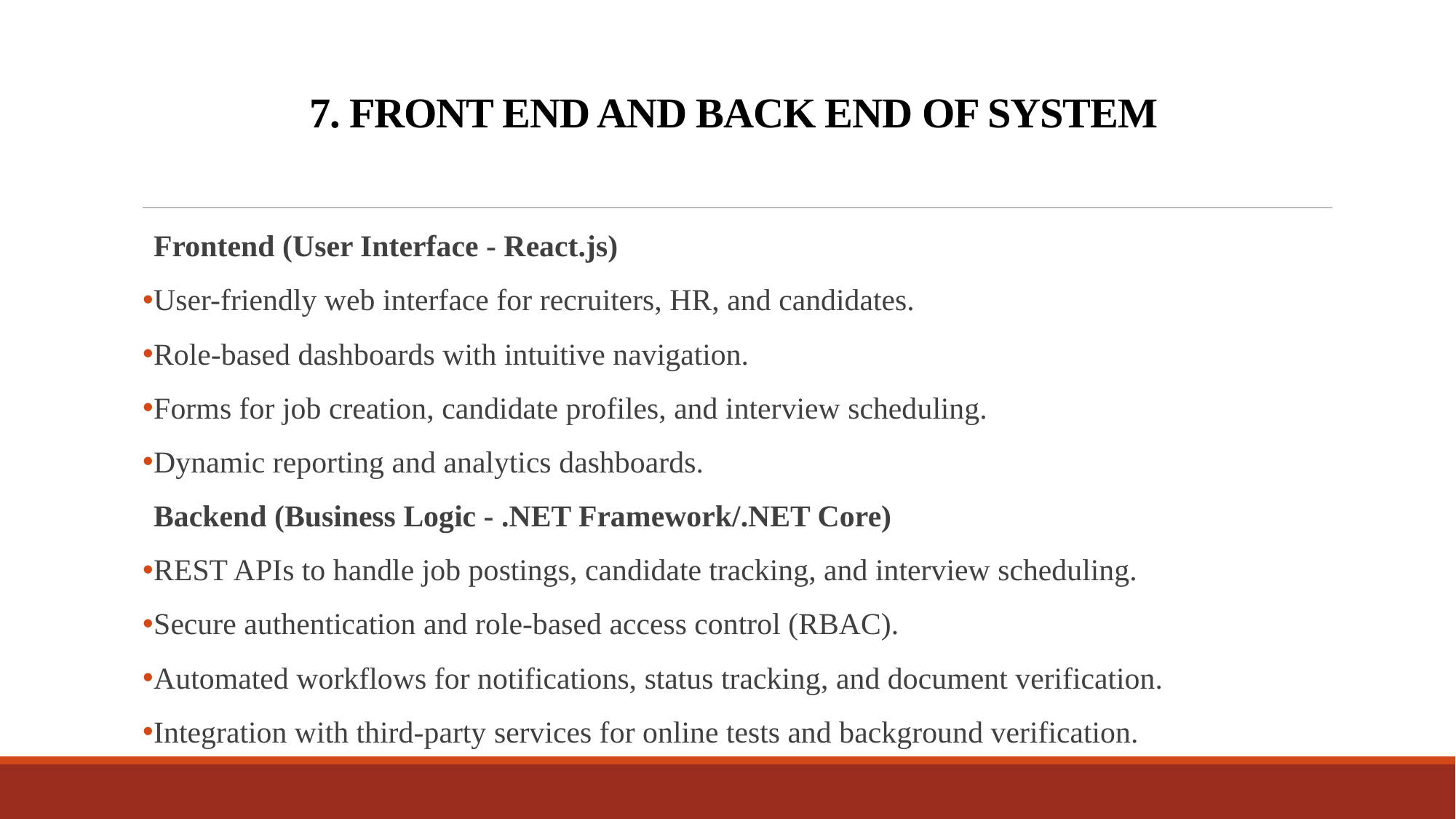

# 7. FRONT END AND BACK END OF SYSTEM
Frontend (User Interface - React.js)
User-friendly web interface for recruiters, HR, and candidates.
Role-based dashboards with intuitive navigation.
Forms for job creation, candidate profiles, and interview scheduling.
Dynamic reporting and analytics dashboards.
Backend (Business Logic - .NET Framework/.NET Core)
REST APIs to handle job postings, candidate tracking, and interview scheduling.
Secure authentication and role-based access control (RBAC).
Automated workflows for notifications, status tracking, and document verification.
Integration with third-party services for online tests and background verification.